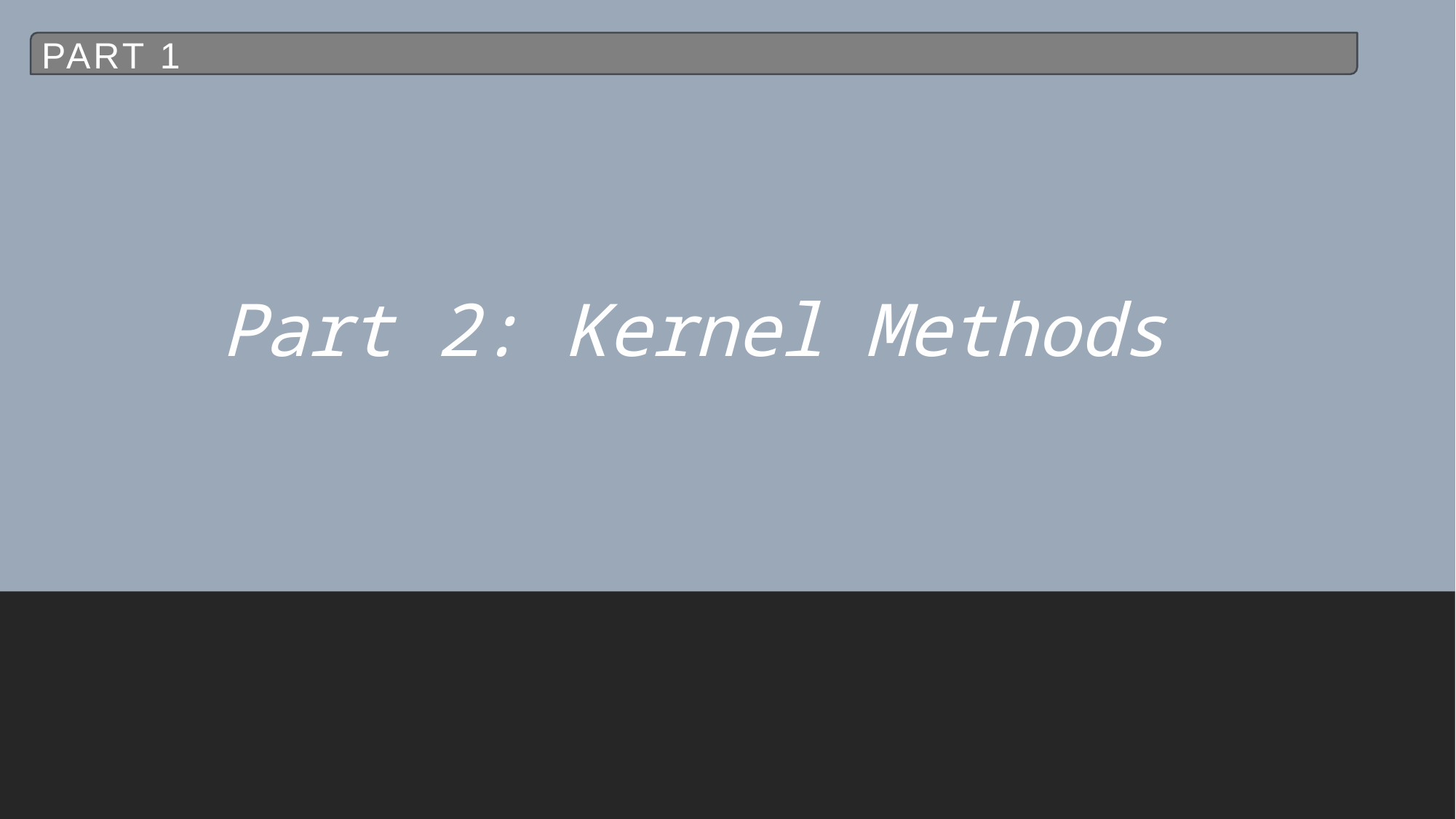

Part 1

# Part 2: Kernel Methods